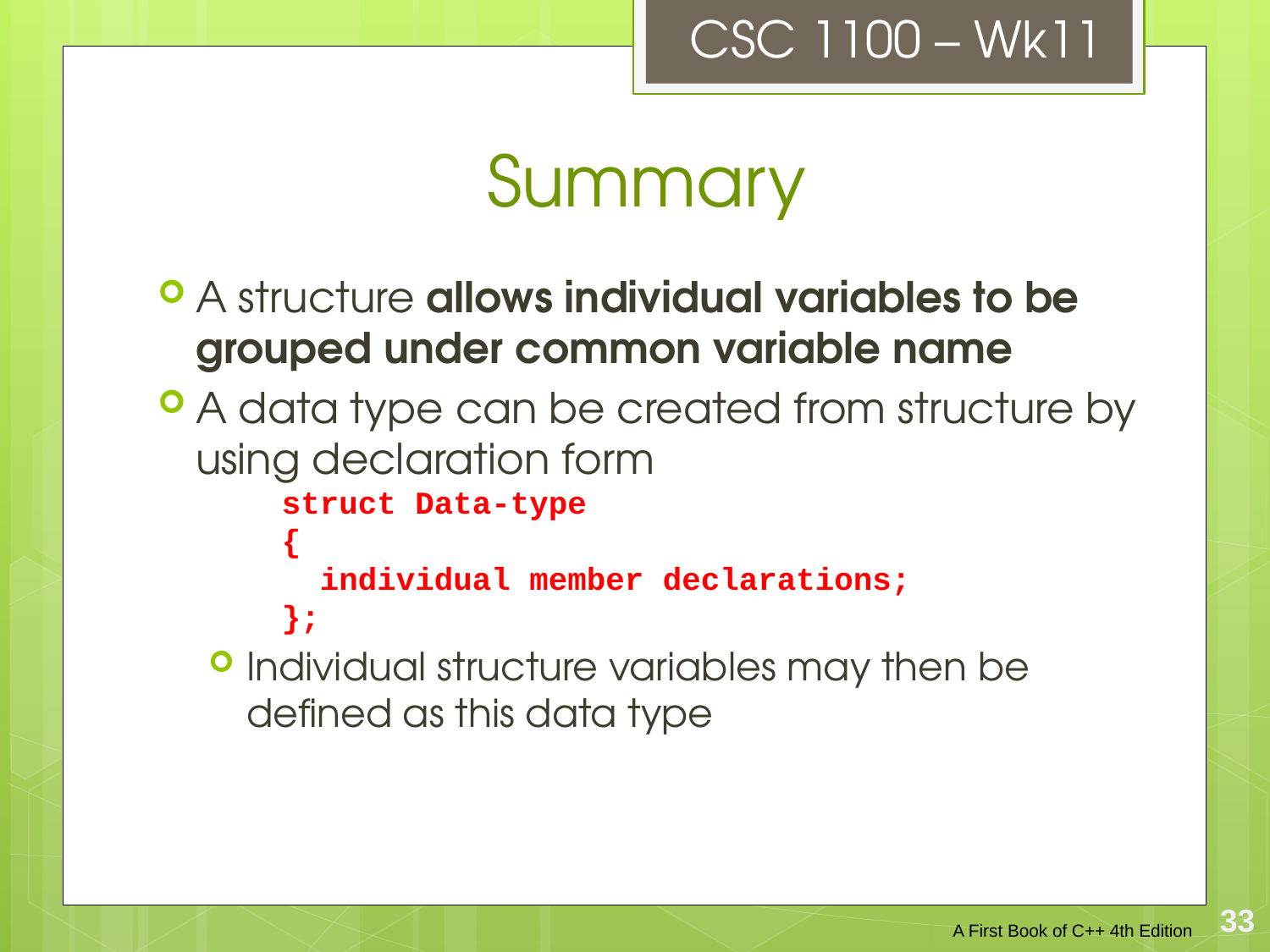

CSC 1100 – Wk11
# Summary
A structure allows individual variables to be grouped under common variable name
A data type can be created from structure by using declaration form
struct Data-type
{
  individual member declarations;
};
Individual structure variables may then be defined as this data type

33
A First Book of C++ 4th Edition